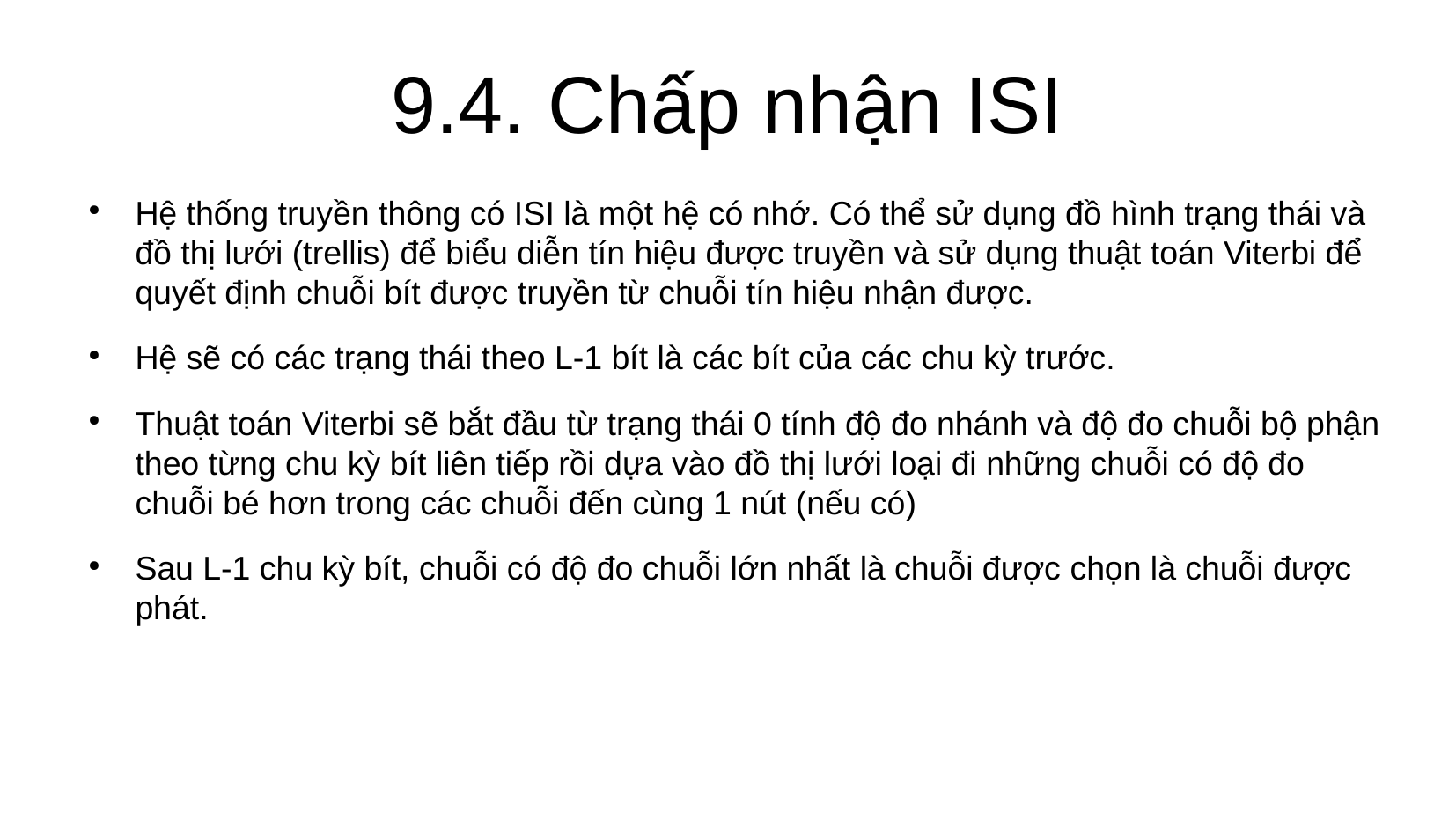

9.4. Chấp nhận ISI
Hệ thống truyền thông có ISI là một hệ có nhớ. Có thể sử dụng đồ hình trạng thái và đồ thị lưới (trellis) để biểu diễn tín hiệu được truyền và sử dụng thuật toán Viterbi để quyết định chuỗi bít được truyền từ chuỗi tín hiệu nhận được.
Hệ sẽ có các trạng thái theo L-1 bít là các bít của các chu kỳ trước.
Thuật toán Viterbi sẽ bắt đầu từ trạng thái 0 tính độ đo nhánh và độ đo chuỗi bộ phận theo từng chu kỳ bít liên tiếp rồi dựa vào đồ thị lưới loại đi những chuỗi có độ đo chuỗi bé hơn trong các chuỗi đến cùng 1 nút (nếu có)
Sau L-1 chu kỳ bít, chuỗi có độ đo chuỗi lớn nhất là chuỗi được chọn là chuỗi được phát.